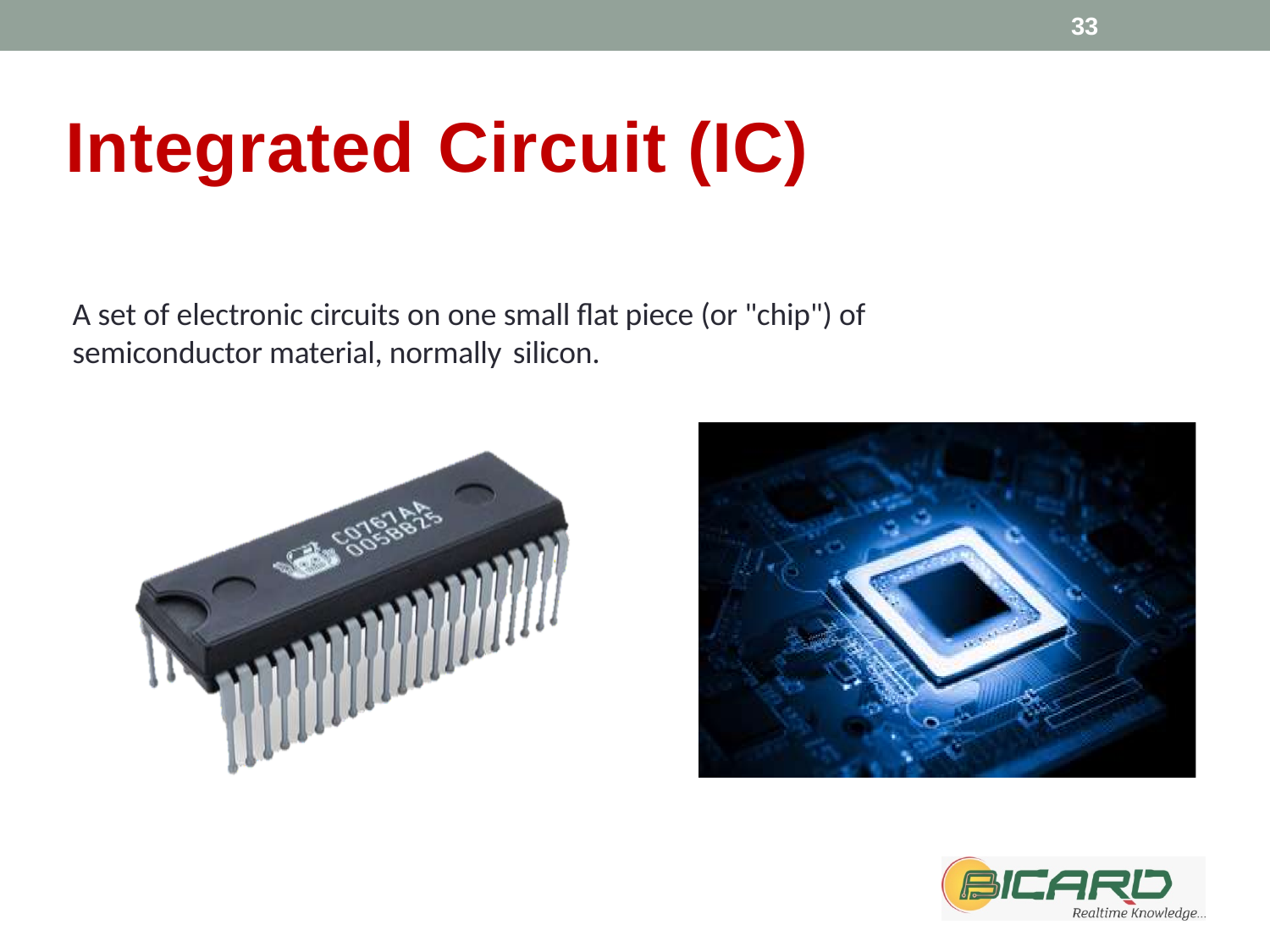

33
# Integrated Circuit (IC)
A set of electronic circuits on one small flat piece (or "chip") of semiconductor material, normally silicon.